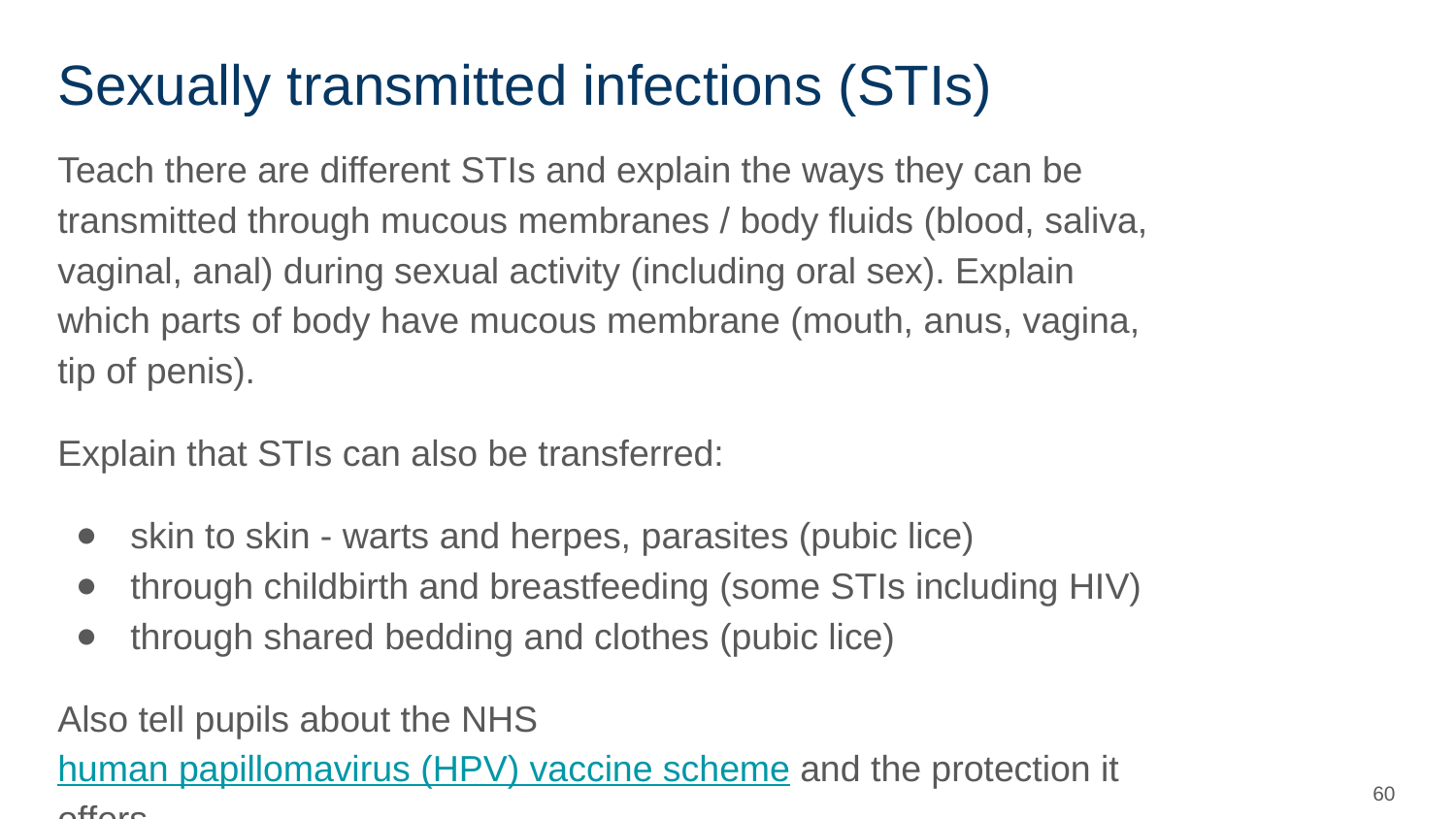

# Sexually transmitted infections (STIs)

Teach there are different STIs and explain the ways they can be transmitted through mucous membranes / body fluids (blood, saliva, vaginal, anal) during sexual activity (including oral sex). Explain which parts of body have mucous membrane (mouth, anus, vagina, tip of penis).
Explain that STIs can also be transferred:
skin to skin - warts and herpes, parasites (pubic lice)
through childbirth and breastfeeding (some STIs including HIV)
through shared bedding and clothes (pubic lice)
Also tell pupils about the NHS human papillomavirus (HPV) vaccine scheme and the protection it offers.

60